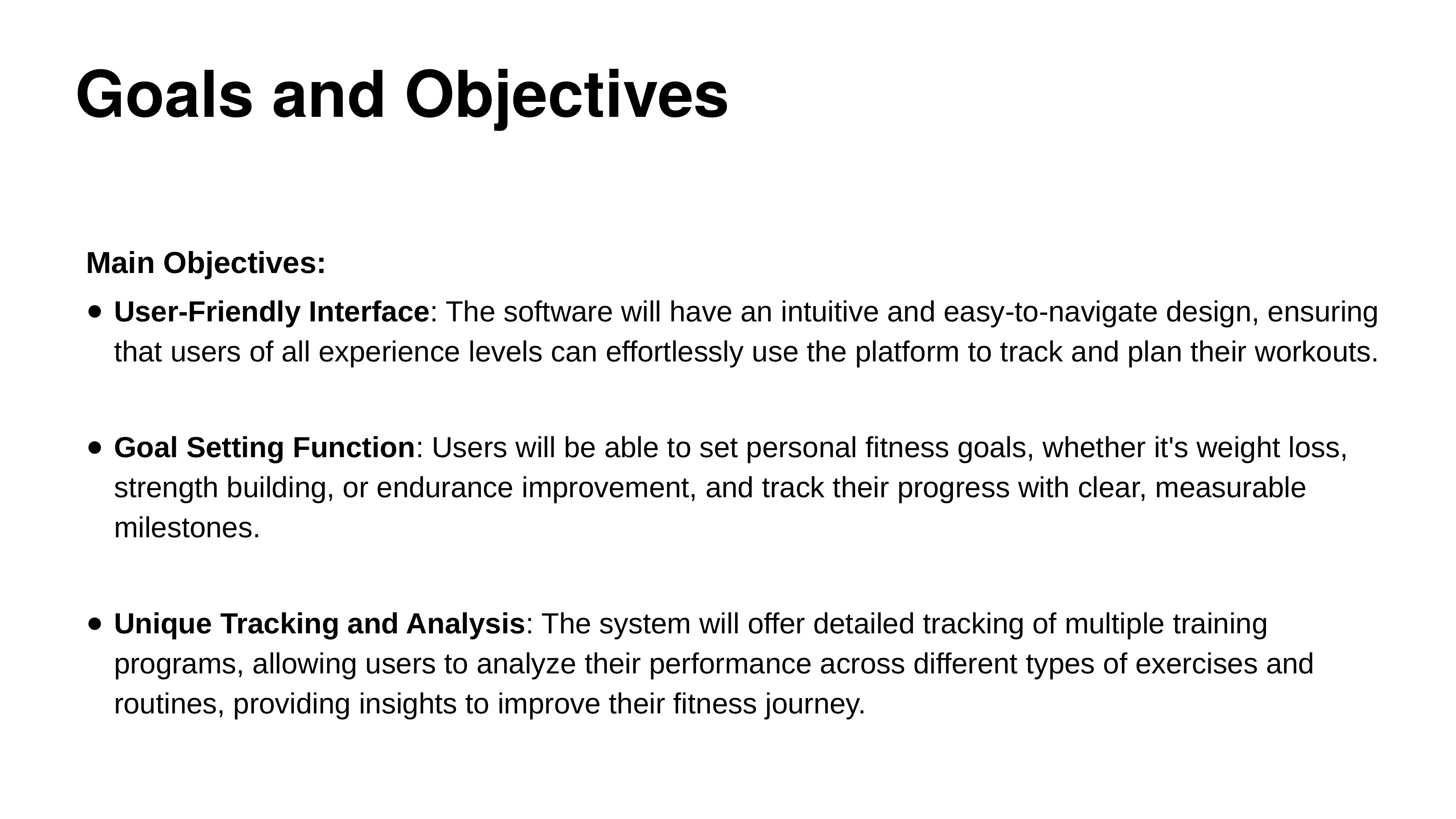

# Goals and Objectives

Main Objectives:
User-Friendly Interface: The software will have an intuitive and easy-to-navigate design, ensuring that users of all experience levels can effortlessly use the platform to track and plan their workouts.

Goal Setting Function: Users will be able to set personal fitness goals, whether it's weight loss, strength building, or endurance improvement, and track their progress with clear, measurable milestones.

Unique Tracking and Analysis: The system will offer detailed tracking of multiple training programs, allowing users to analyze their performance across different types of exercises and routines, providing insights to improve their fitness journey.